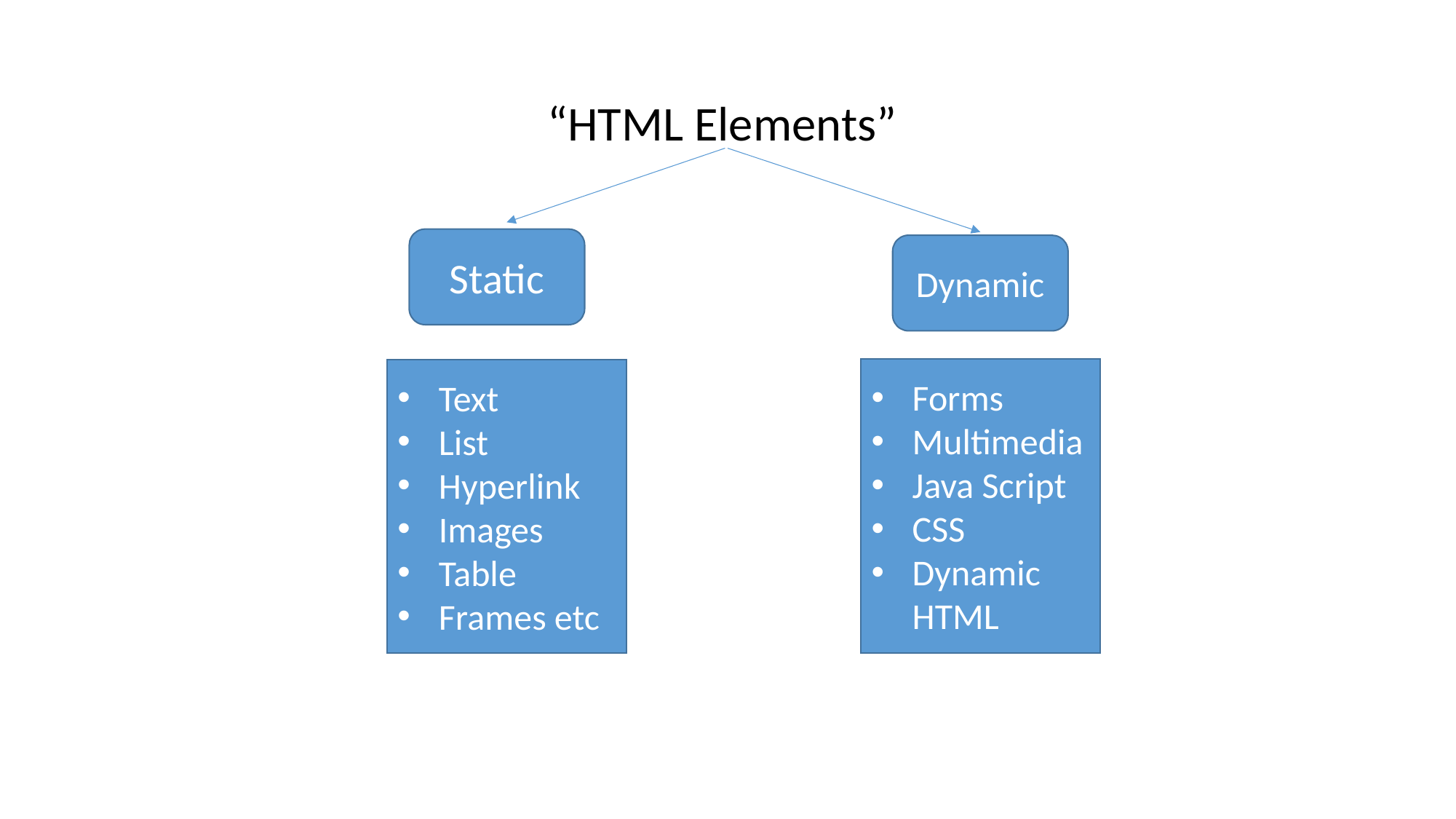

#
	“HTML Elements”
Static
Dynamic
Forms
Multimedia
Java Script
CSS
Dynamic HTML
Text
List
Hyperlink
Images
Table
Frames etc